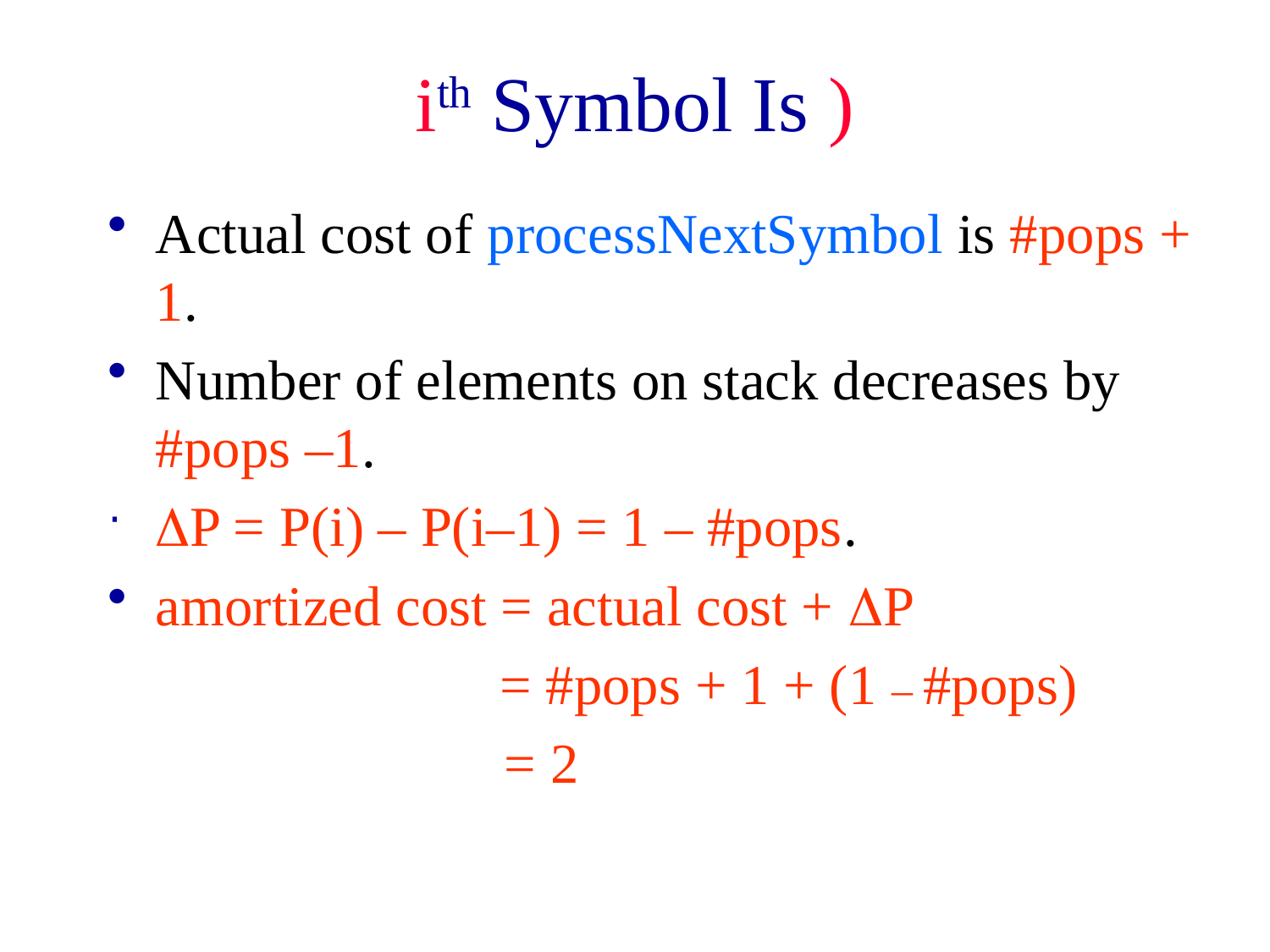

# ith Symbol Is )
Actual cost of processNextSymbol is #pops + 1.
Number of elements on stack decreases by #pops –1.
ΔP = P(i) – P(i–1) = 1 – #pops.
amortized cost = actual cost + ΔP
                         = #pops + 1 + (1 – #pops)
                   = 2